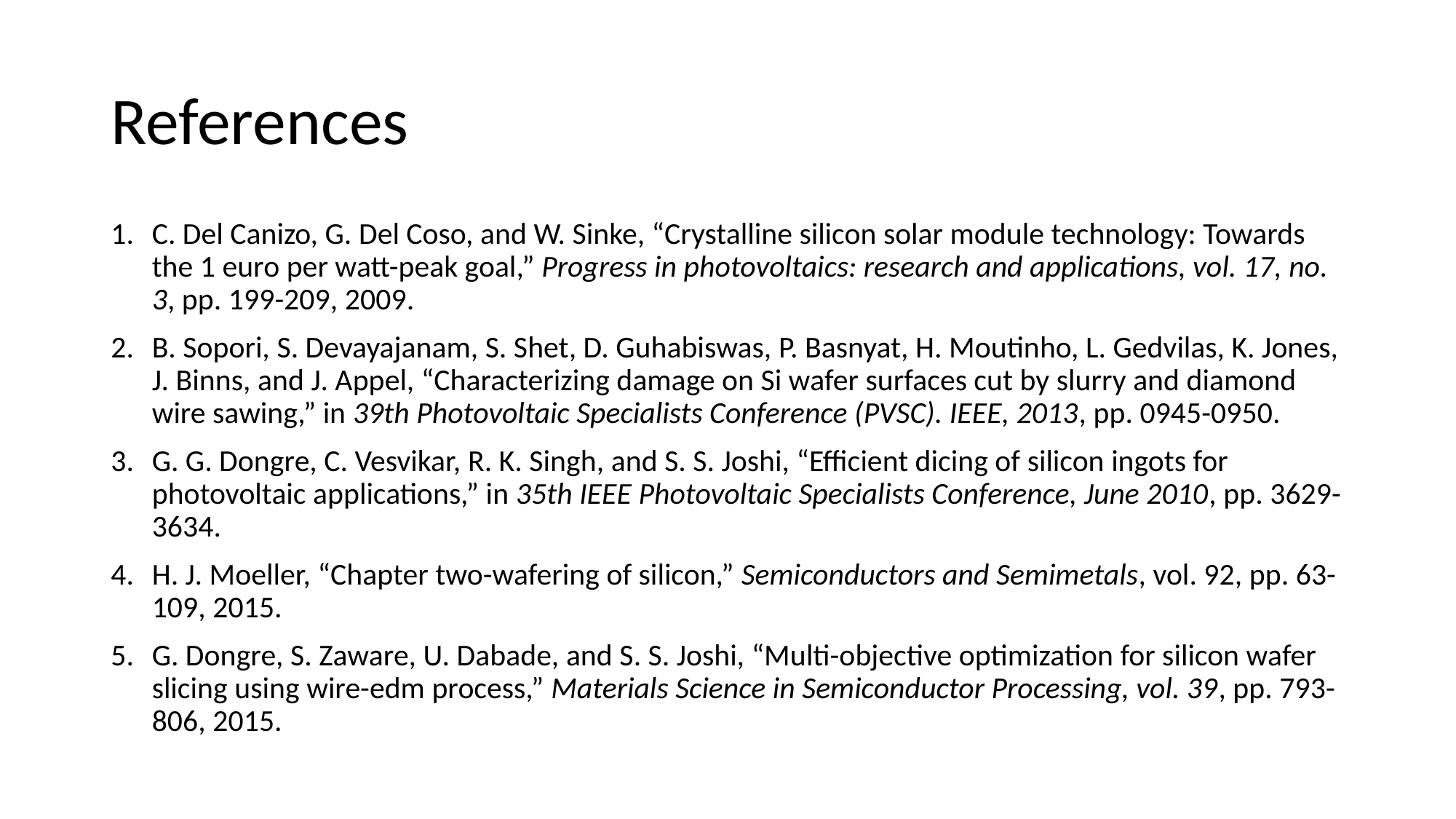

# References
C. Del Canizo, G. Del Coso, and W. Sinke, “Crystalline silicon solar module technology: Towards the 1 euro per watt-peak goal,” Progress in photovoltaics: research and applications, vol. 17, no. 3, pp. 199-209, 2009.
B. Sopori, S. Devayajanam, S. Shet, D. Guhabiswas, P. Basnyat, H. Moutinho, L. Gedvilas, K. Jones, J. Binns, and J. Appel, “Characterizing damage on Si wafer surfaces cut by slurry and diamond wire sawing,” in 39th Photovoltaic Specialists Conference (PVSC). IEEE, 2013, pp. 0945-0950.
G. G. Dongre, C. Vesvikar, R. K. Singh, and S. S. Joshi, “Efficient dicing of silicon ingots for photovoltaic applications,” in 35th IEEE Photovoltaic Specialists Conference, June 2010, pp. 3629-3634.
H. J. Moeller, “Chapter two-wafering of silicon,” Semiconductors and Semimetals, vol. 92, pp. 63-109, 2015.
G. Dongre, S. Zaware, U. Dabade, and S. S. Joshi, “Multi-objective optimization for silicon wafer slicing using wire-edm process,” Materials Science in Semiconductor Processing, vol. 39, pp. 793-806, 2015.